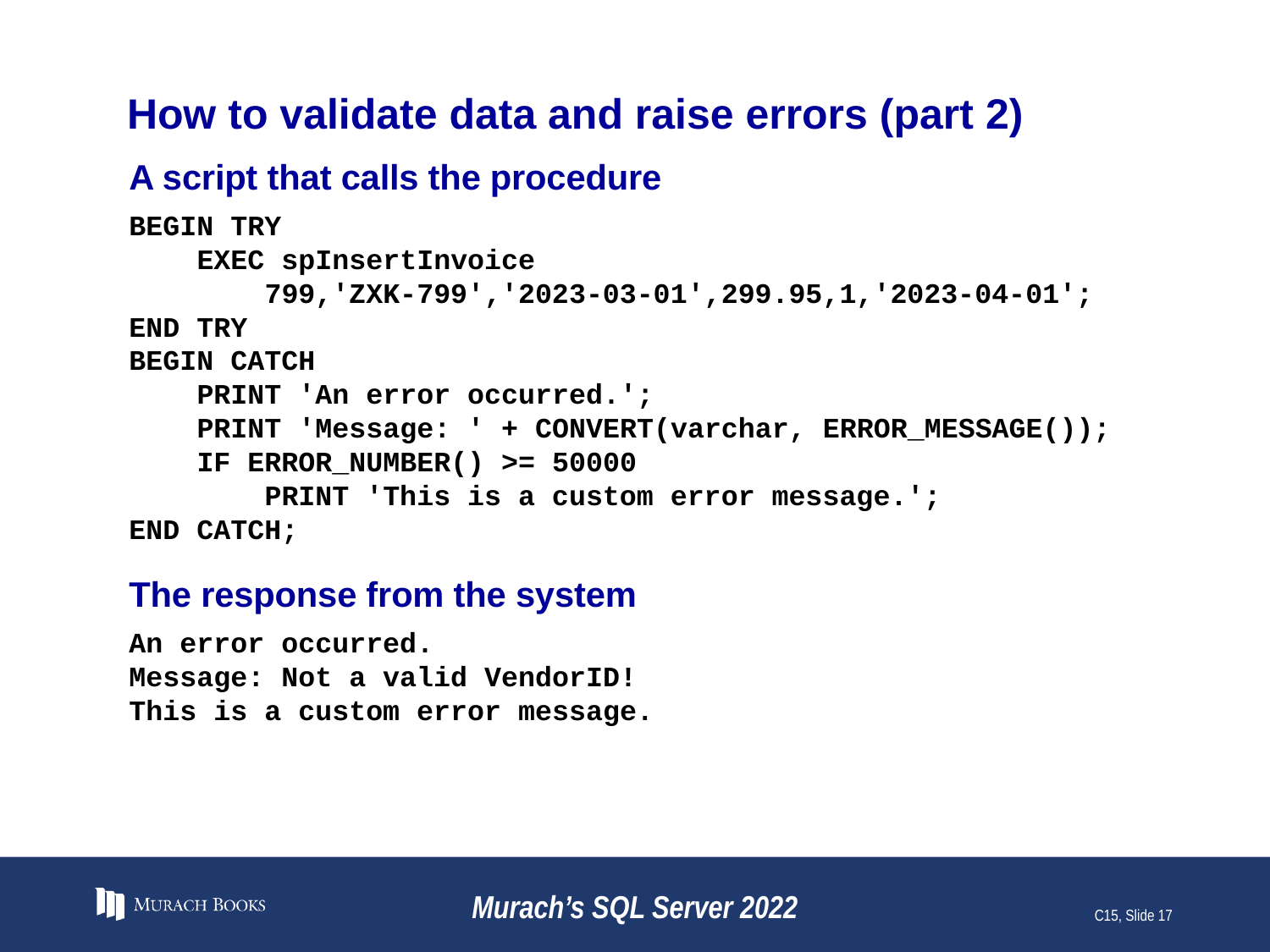

# How to validate data and raise errors (part 2)
A script that calls the procedure
BEGIN TRY
    EXEC spInsertInvoice
        799,'ZXK-799','2023-03-01',299.95,1,'2023-04-01';
END TRY
BEGIN CATCH
    PRINT 'An error occurred.';
    PRINT 'Message: ' + CONVERT(varchar, ERROR_MESSAGE());
    IF ERROR_NUMBER() >= 50000
        PRINT 'This is a custom error message.';
END CATCH;
The response from the system
An error occurred.
Message: Not a valid VendorID!
This is a custom error message.

Murach’s SQL Server 2022

C15, Slide 17